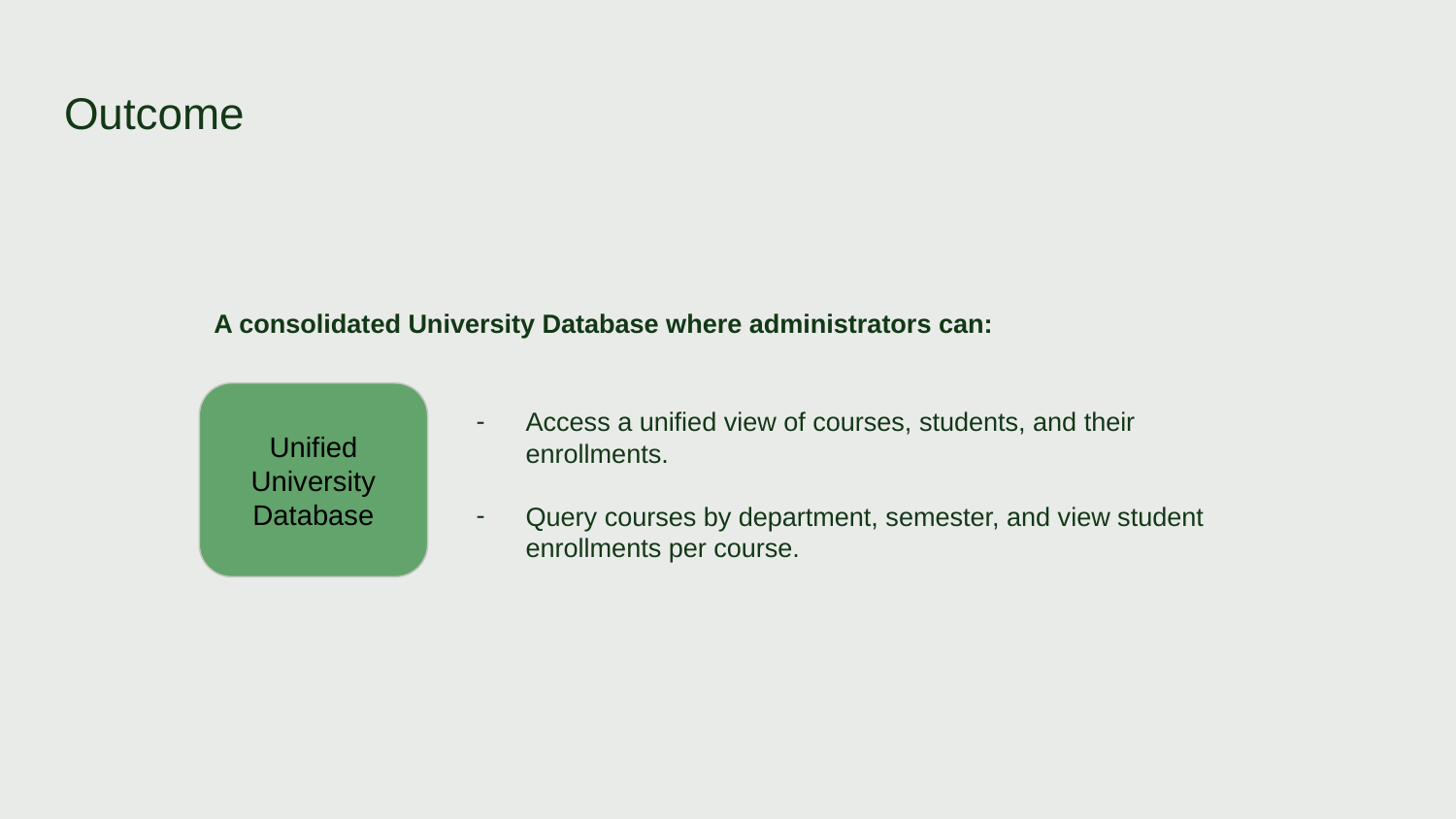

# Outcome
A consolidated University Database where administrators can:
Unified
University
Database
Access a unified view of courses, students, and their enrollments.
Query courses by department, semester, and view student enrollments per course.